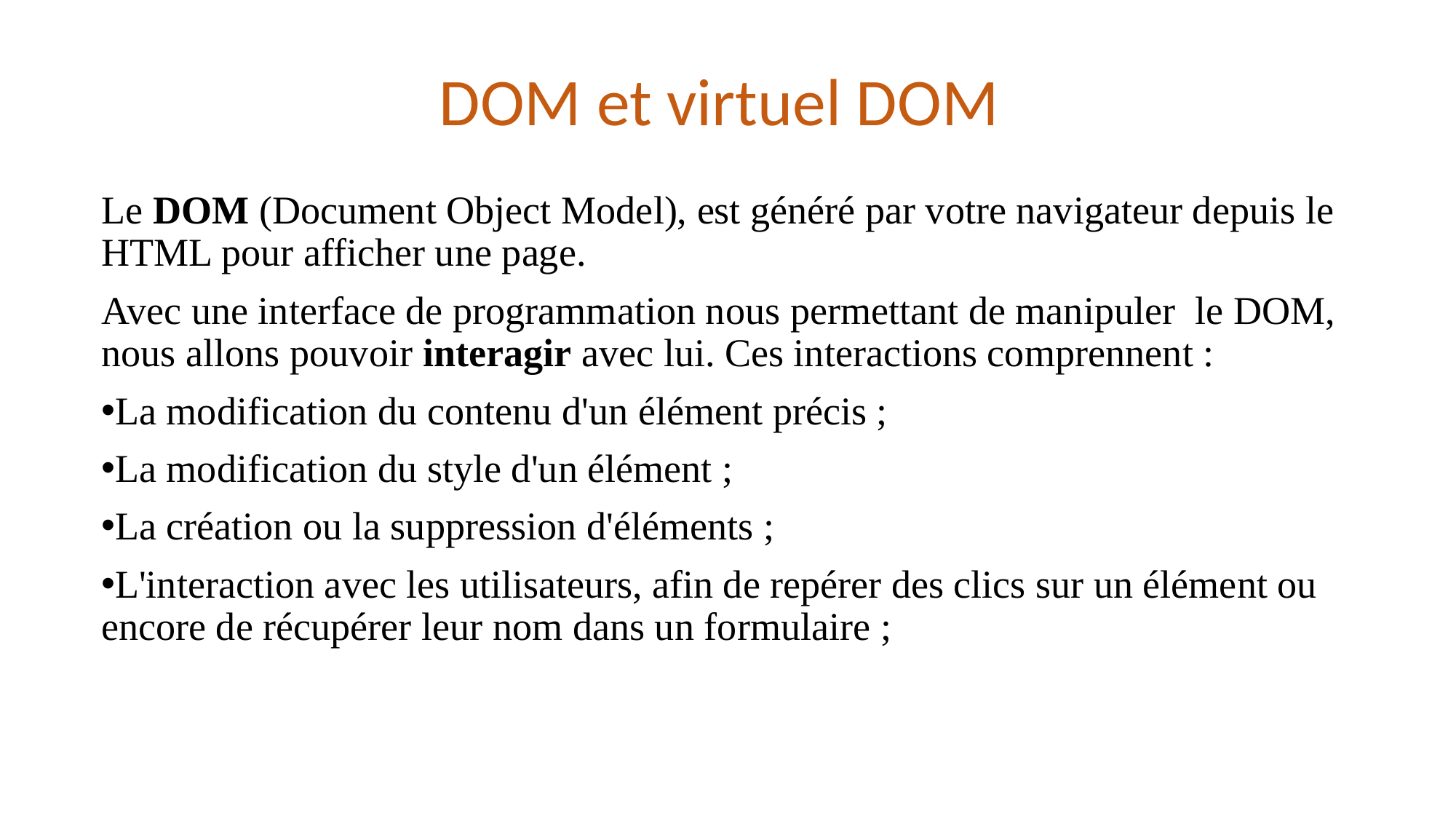

# DOM et virtuel DOM
Le DOM (Document Object Model), est généré par votre navigateur depuis le HTML pour afficher une page.
Avec une interface de programmation nous permettant de manipuler  le DOM, nous allons pouvoir interagir avec lui. Ces interactions comprennent :
La modification du contenu d'un élément précis ;
La modification du style d'un élément ;
La création ou la suppression d'éléments ;
L'interaction avec les utilisateurs, afin de repérer des clics sur un élément ou encore de récupérer leur nom dans un formulaire ;